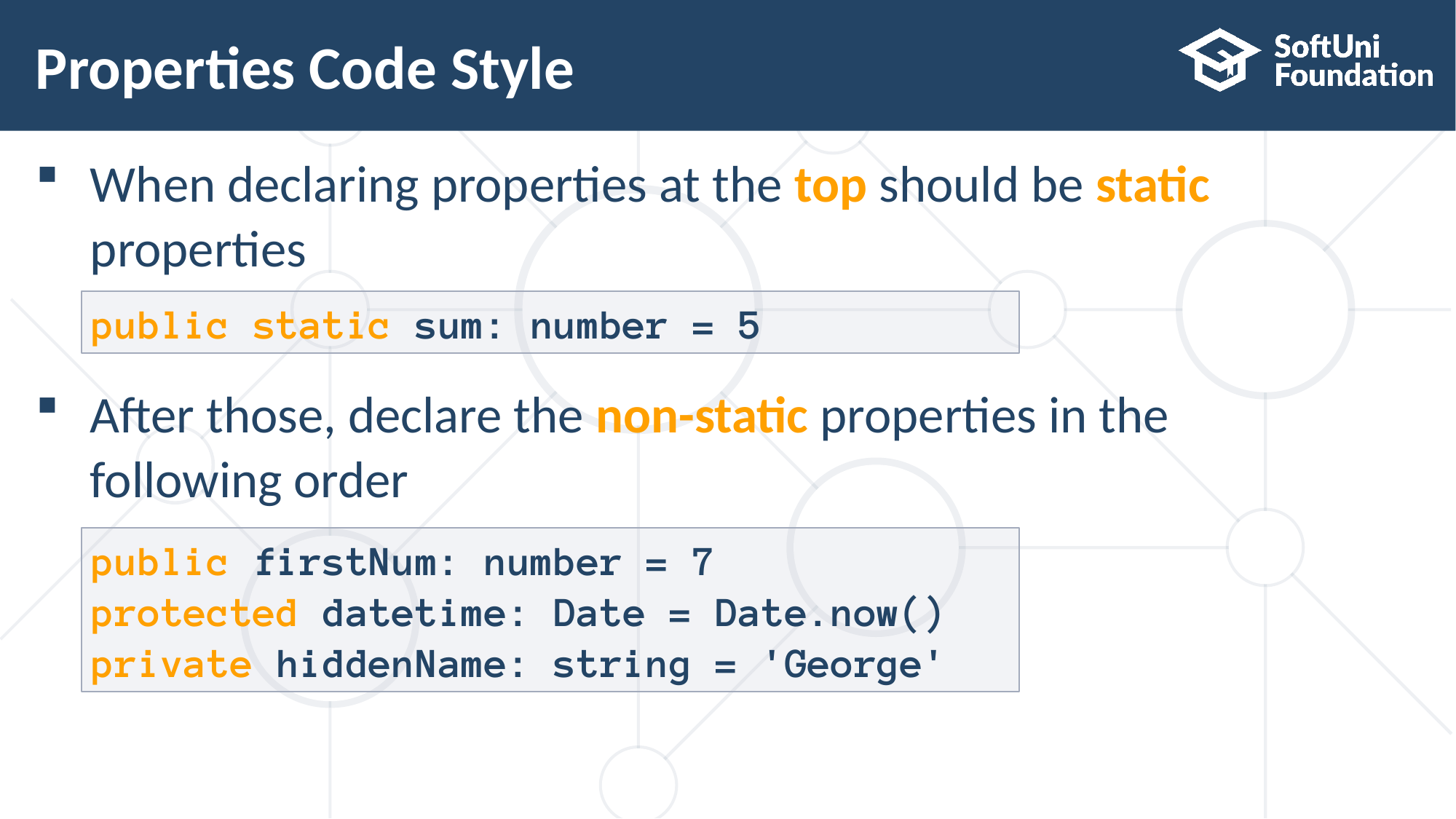

# Properties Code Style
When declaring properties at the top should be static
properties

After those, declare the non-static properties in the
following order
public static sum: number = 5
public firstNum: number = 7
protected datetime: Date = Date.now()
private hiddenName: string = 'George'
6